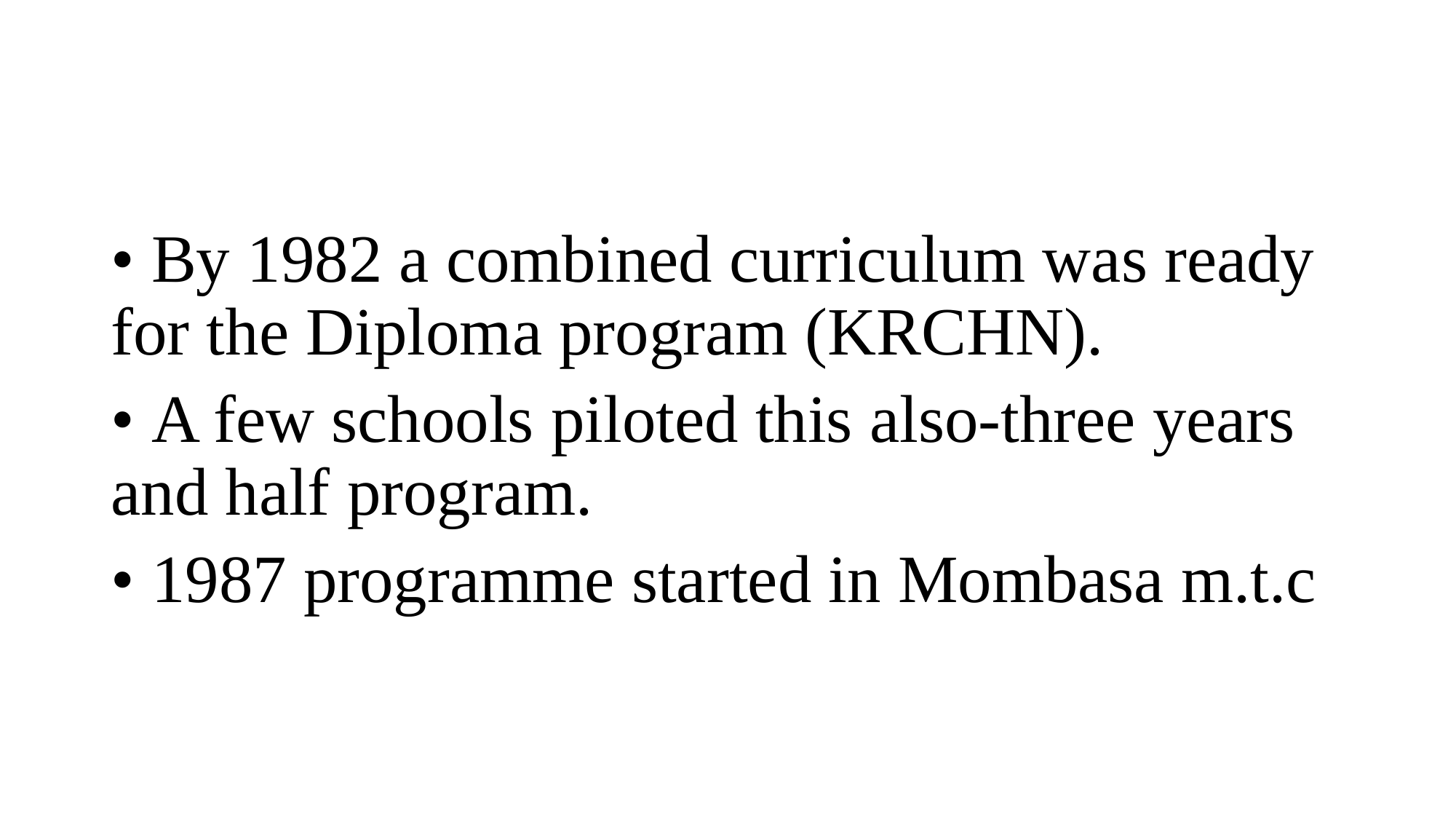

#
• By 1982 a combined curriculum was ready for the Diploma program (KRCHN).
• A few schools piloted this also-three years and half program.
• 1987 programme started in Mombasa m.t.c